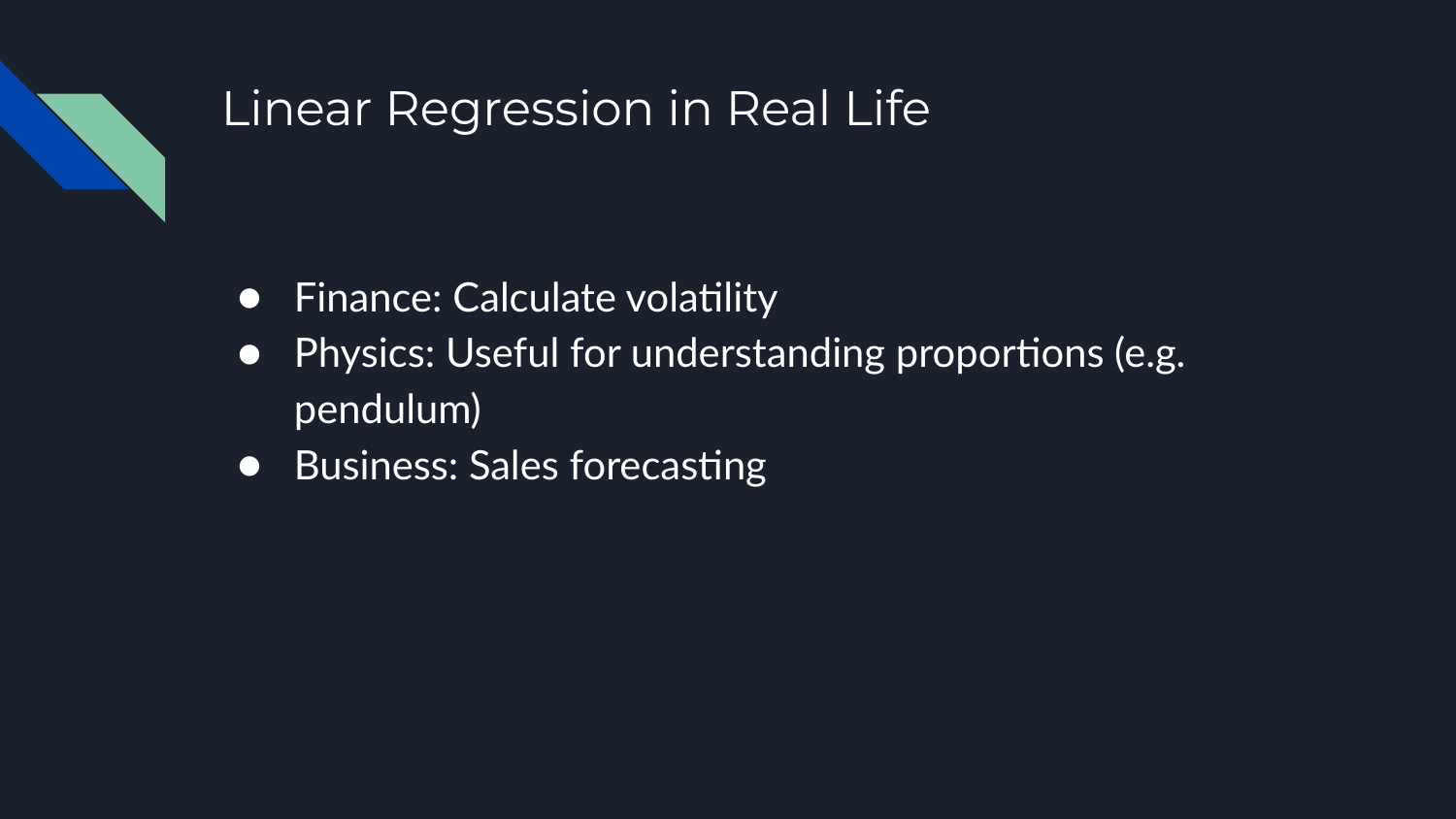

# Linear Regression in Real Life
Finance: Calculate volatility
Physics: Useful for understanding proportions (e.g. pendulum)
Business: Sales forecasting